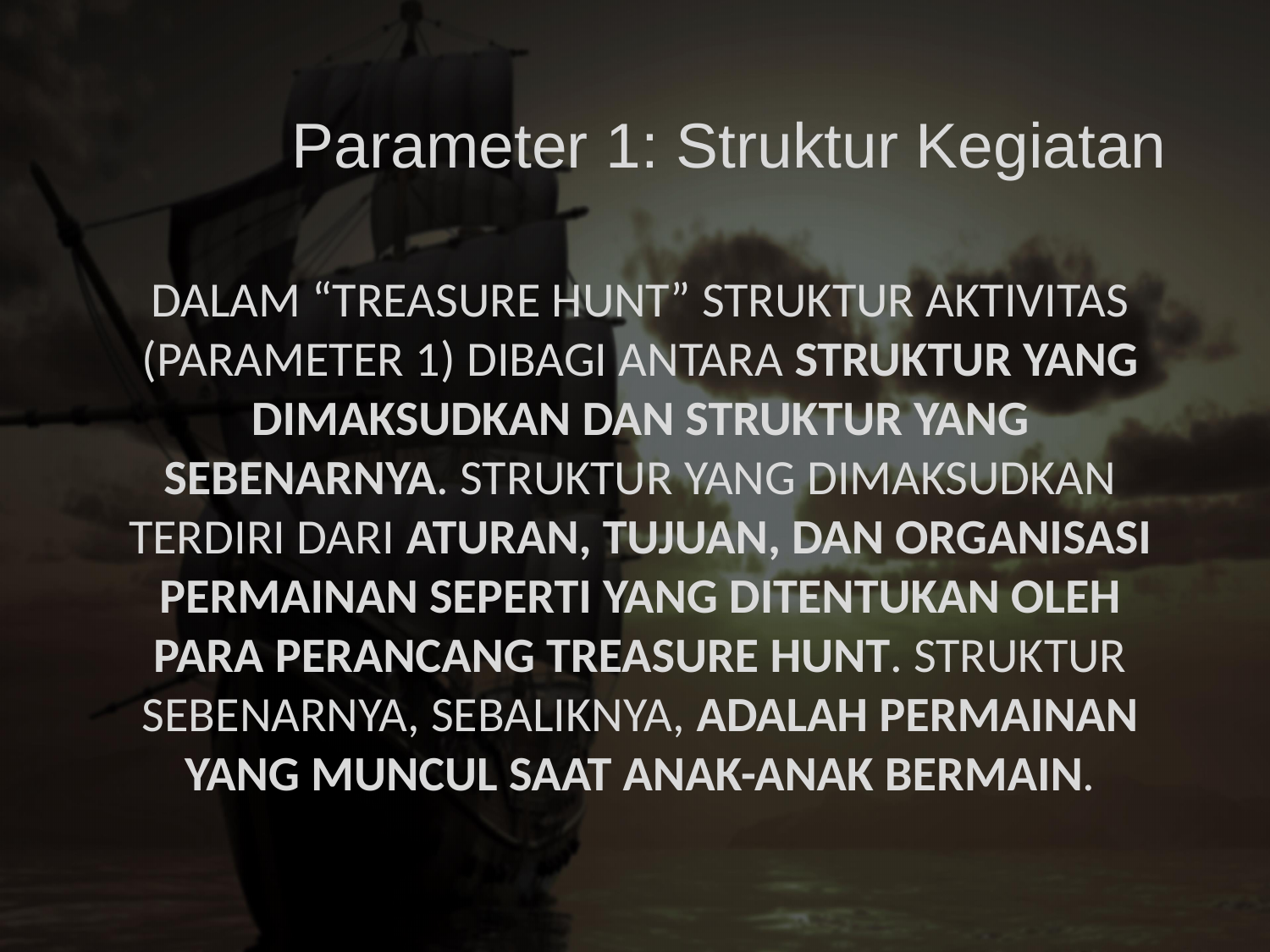

Parameter 1: Struktur Kegiatan
Dalam “Treasure Hunt” struktur aktivitas (Parameter 1) dibagi antara struktur yang dimaksudkan dan struktur yang sebenarnya. Struktur yang dimaksudkan terdiri dari aturan, tujuan, dan organisasi permainan seperti yang ditentukan oleh para perancang Treasure Hunt. Struktur sebenarnya, sebaliknya, adalah permainan yang muncul saat anak-anak bermain.